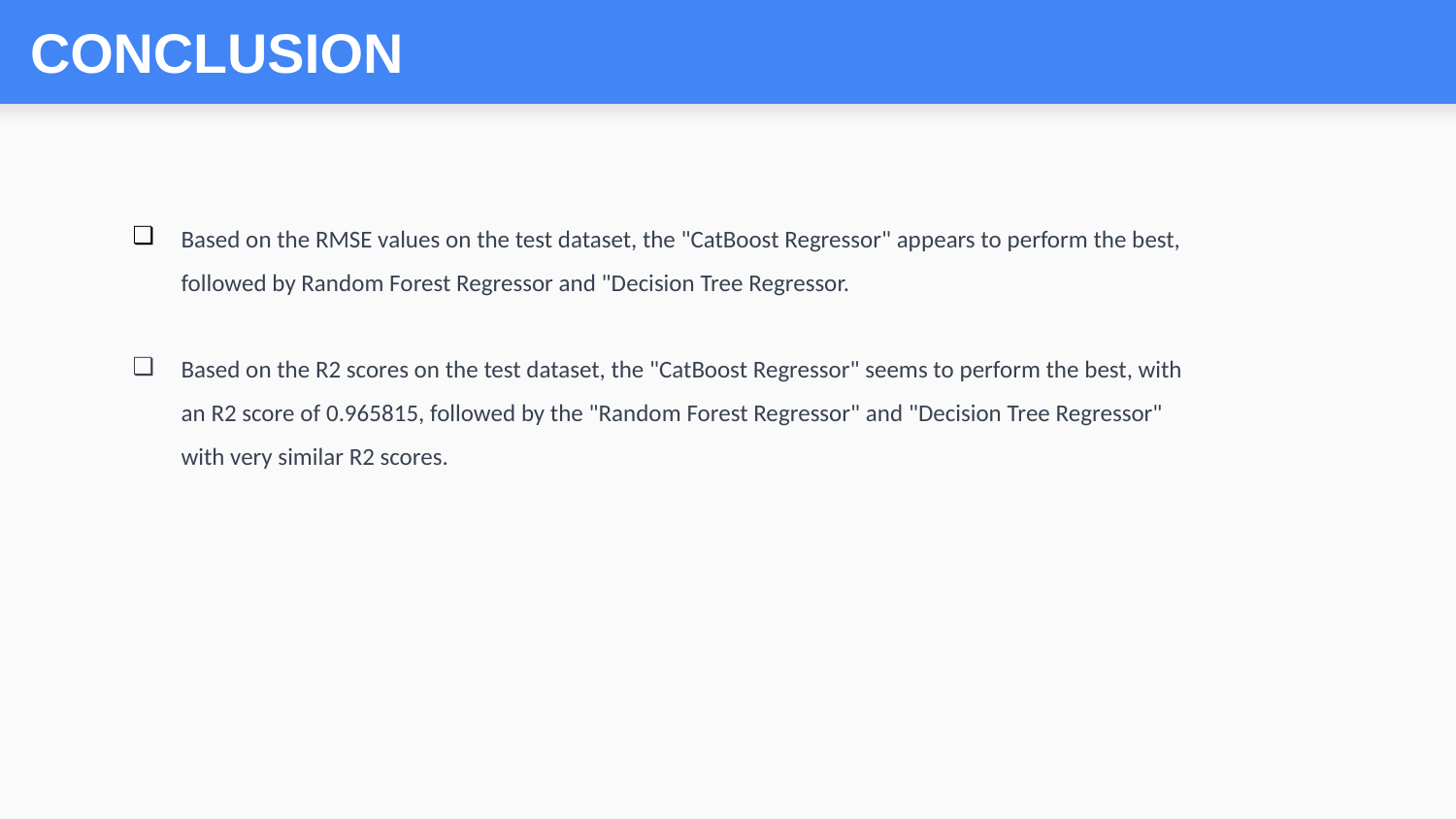

# CONCLUSION
Based on the RMSE values on the test dataset, the "CatBoost Regressor" appears to perform the best, followed by Random Forest Regressor and "Decision Tree Regressor.

Based on the R2 scores on the test dataset, the "CatBoost Regressor" seems to perform the best, with an R2 score of 0.965815, followed by the "Random Forest Regressor" and "Decision Tree Regressor" with very similar R2 scores.